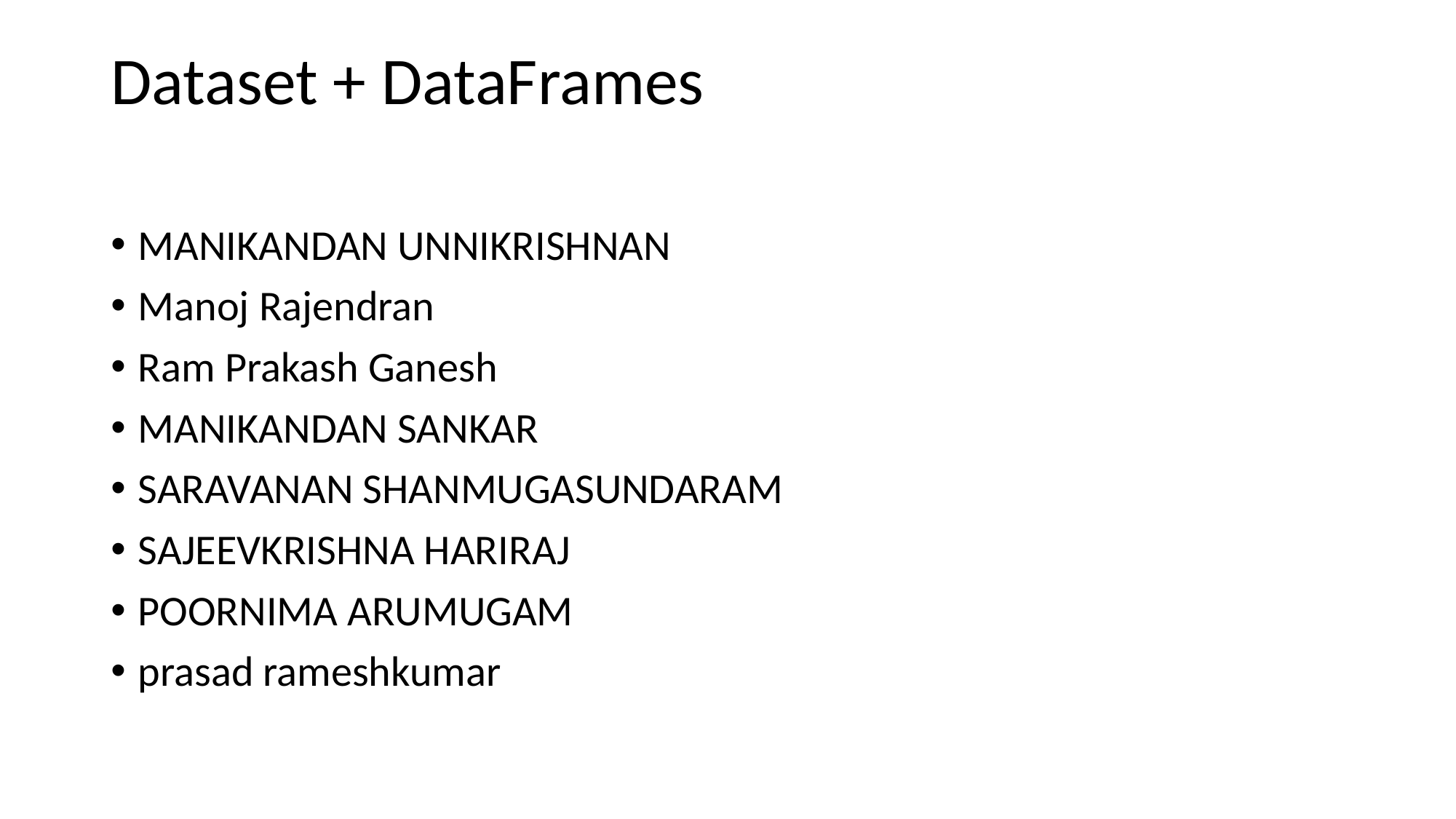

# Dataset + DataFrames
MANIKANDAN UNNIKRISHNAN
Manoj Rajendran
Ram Prakash Ganesh
MANIKANDAN SANKAR
SARAVANAN SHANMUGASUNDARAM
SAJEEVKRISHNA HARIRAJ
POORNIMA ARUMUGAM
prasad rameshkumar